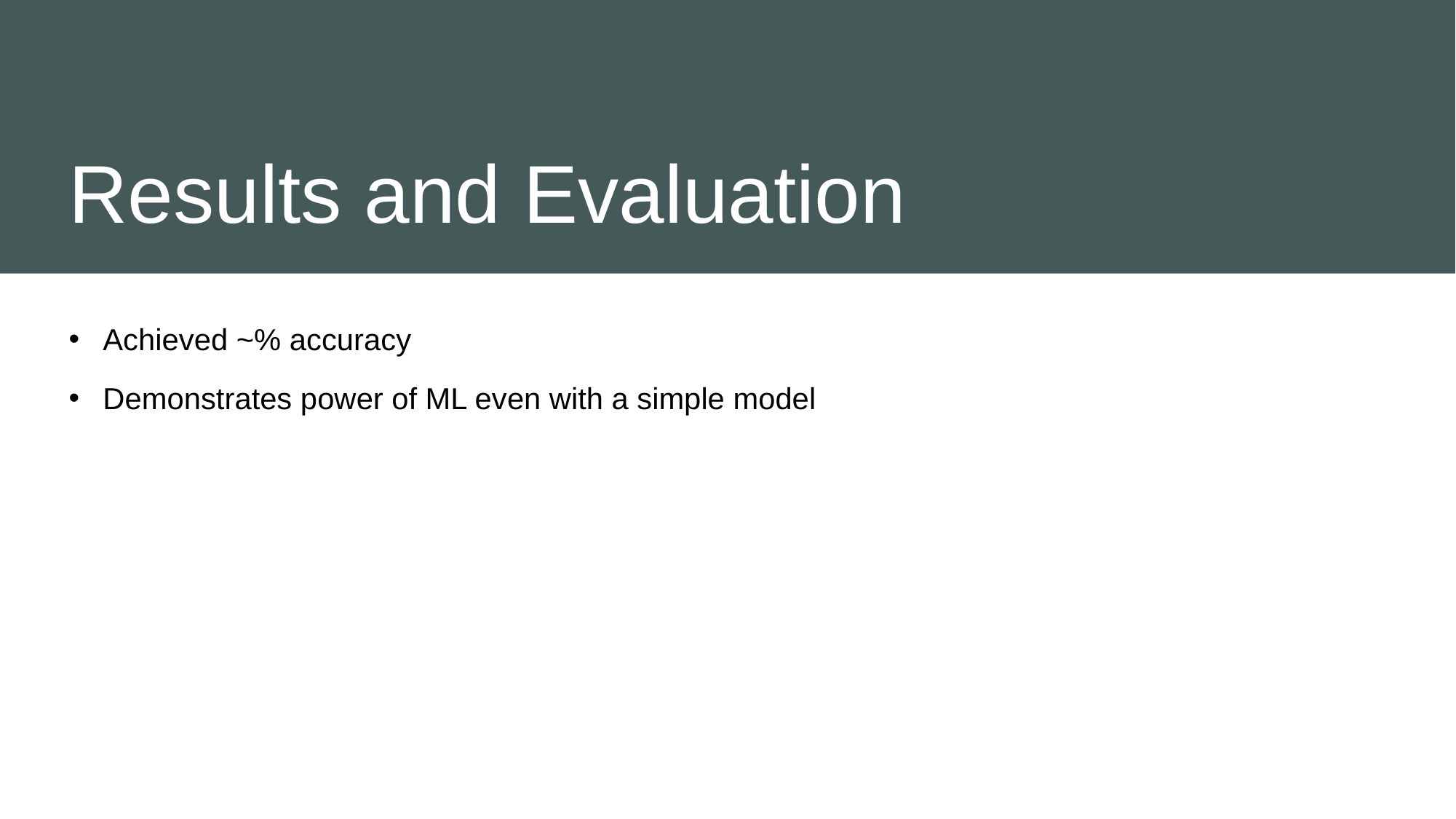

# Results and Evaluation
Achieved ~% accuracy
Demonstrates power of ML even with a simple model